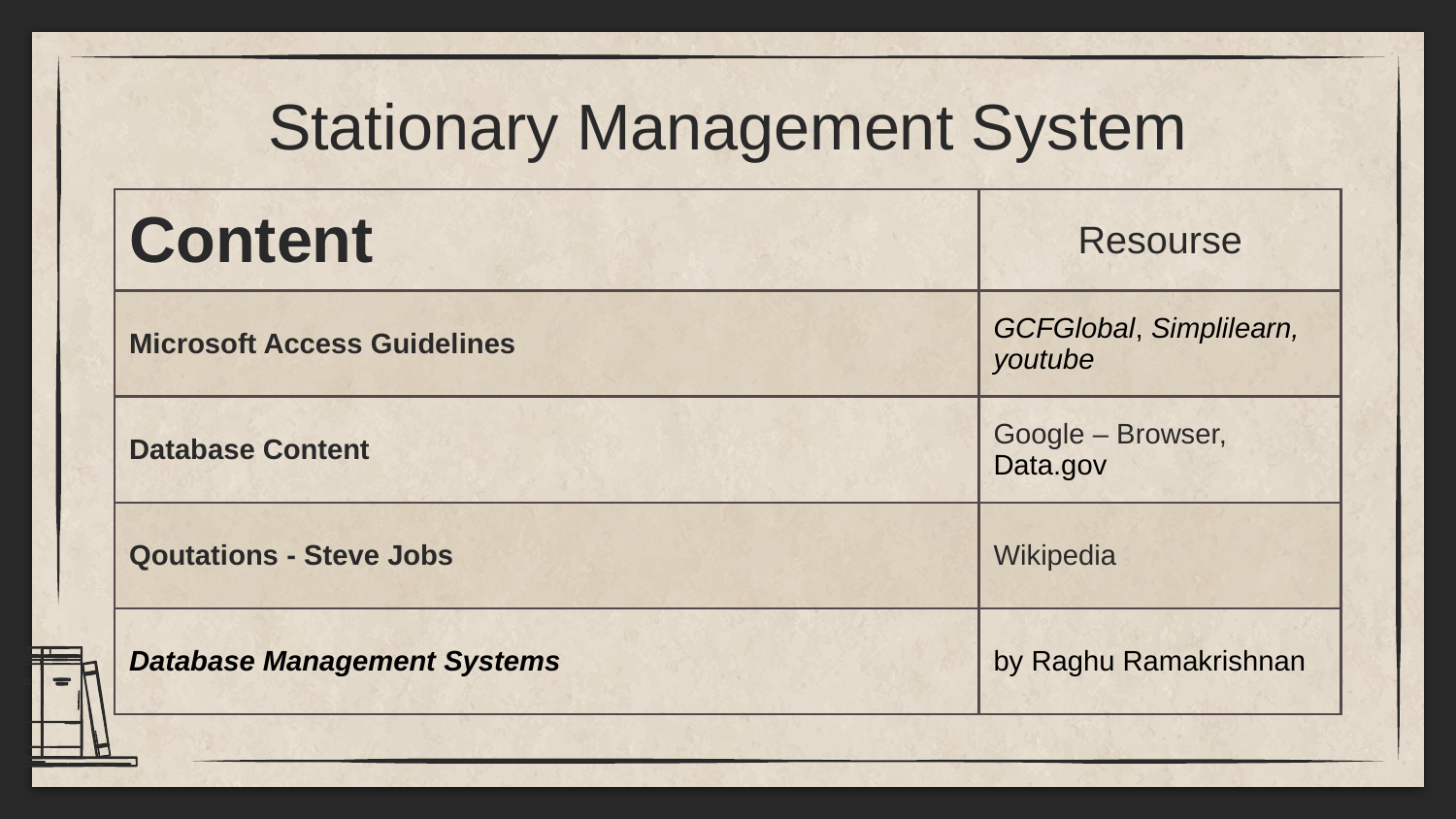

# Stationary Management System
| Content | Resourse |
| --- | --- |
| Microsoft Access Guidelines | GCFGlobal, Simplilearn, youtube |
| Database Content | Google – Browser, Data.gov |
| Qoutations - Steve Jobs | Wikipedia |
| Database Management Systems | by Raghu Ramakrishnan |